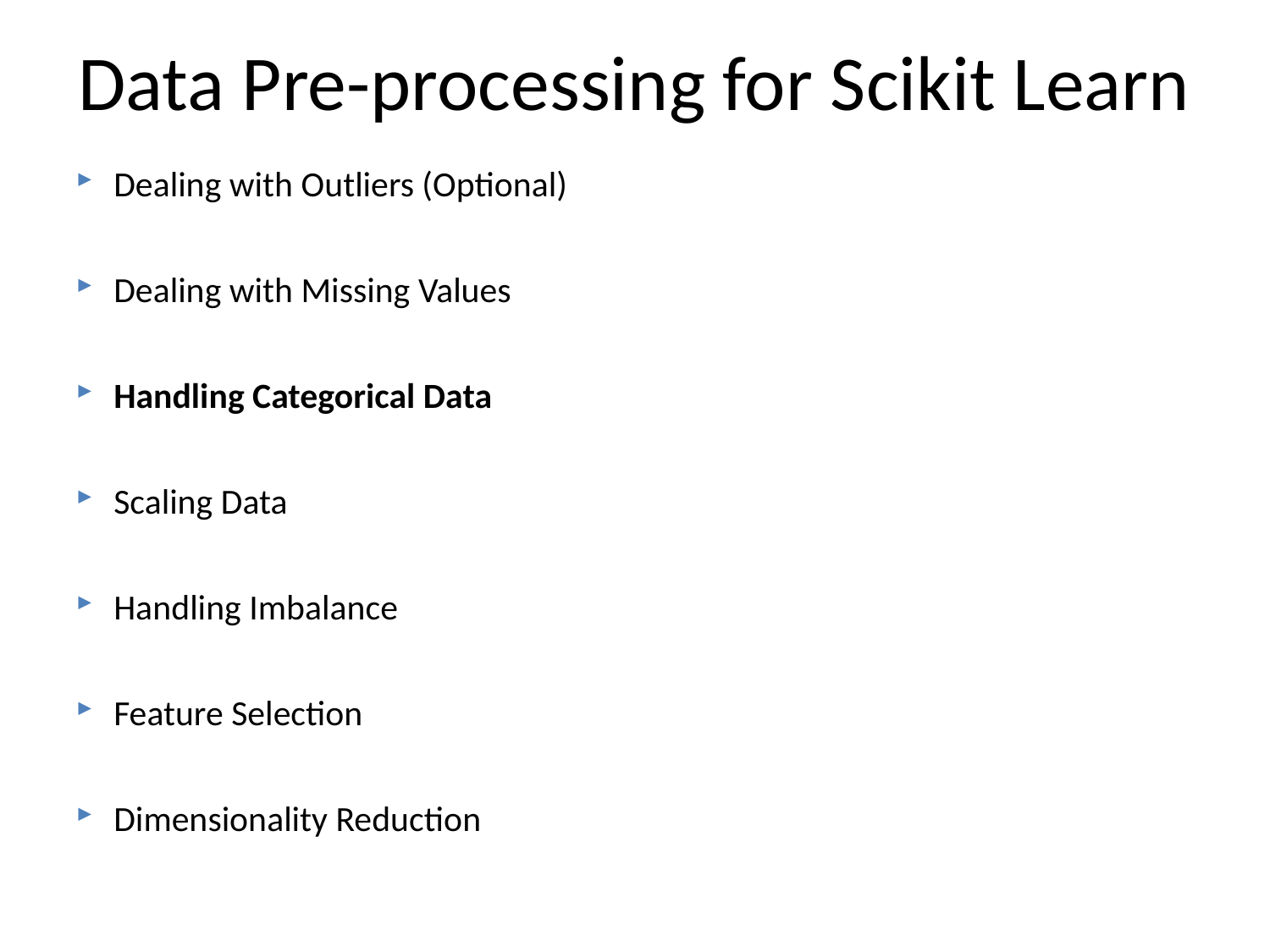

# Data Pre-processing for Scikit Learn

Dealing with Outliers (Optional)

Dealing with Missing Values

Handling Categorical Data

Scaling Data

Handling Imbalance

Feature Selection

Dimensionality Reduction